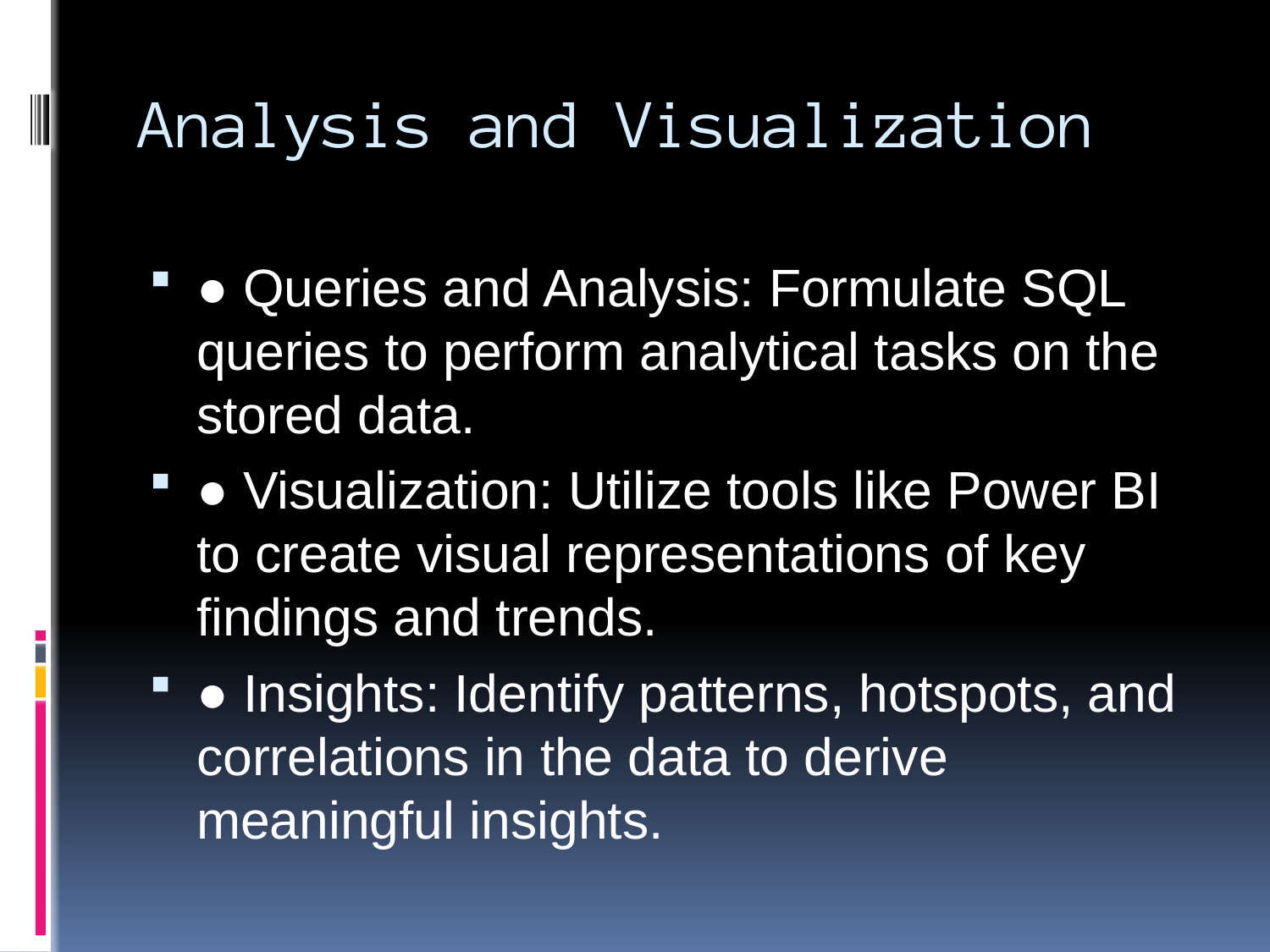

# Analysis and Visualization
● Queries and Analysis: Formulate SQL queries to perform analytical tasks on the stored data.
● Visualization: Utilize tools like Power BI to create visual representations of key findings and trends.
● Insights: Identify patterns, hotspots, and correlations in the data to derive meaningful insights.